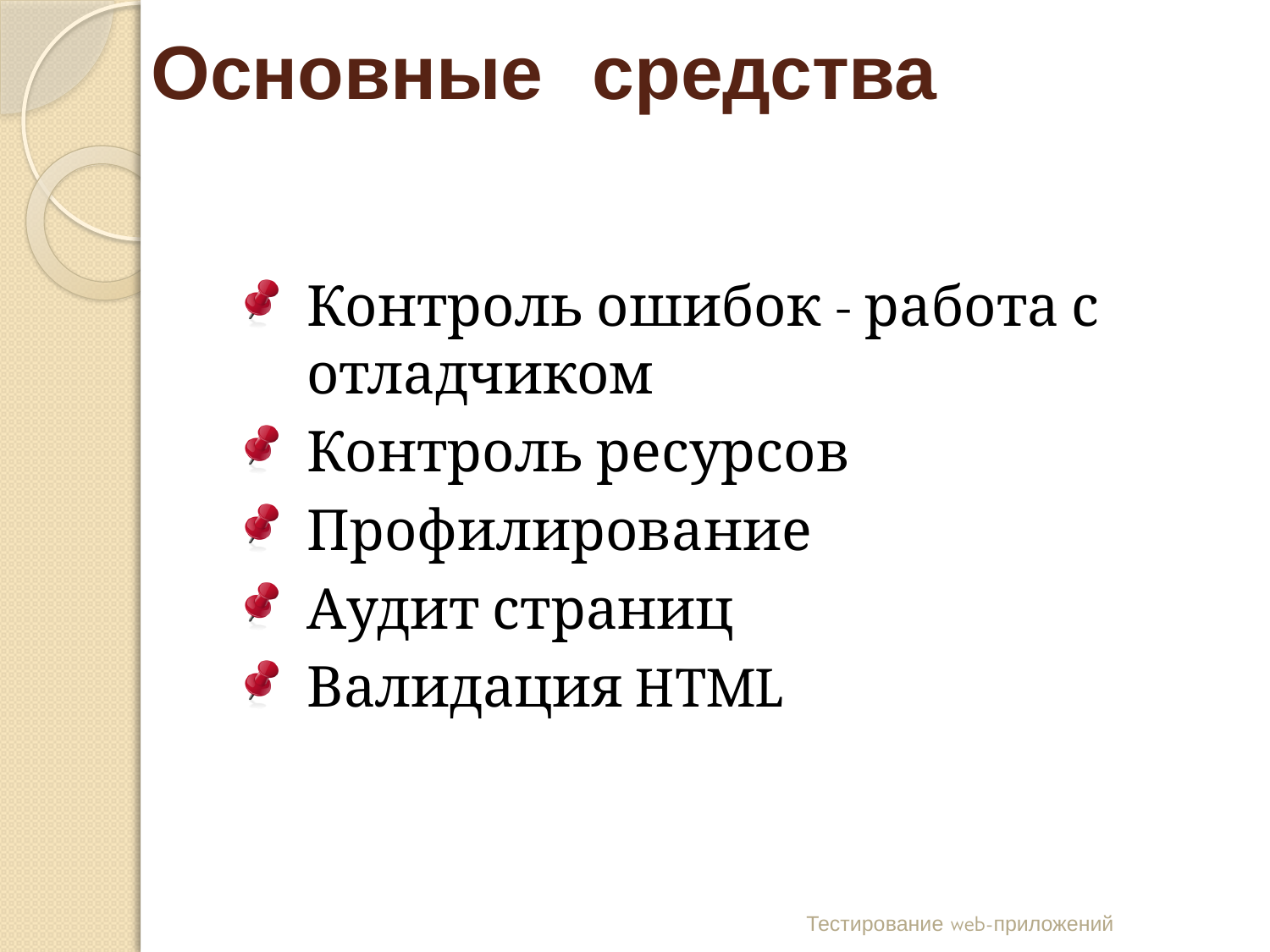

# Основные  средства
Контроль ошибок - работа с отладчиком
Контроль ресурсов
Профилирование
Аудит страниц
Валидация HTML
Тестирование web-приложений